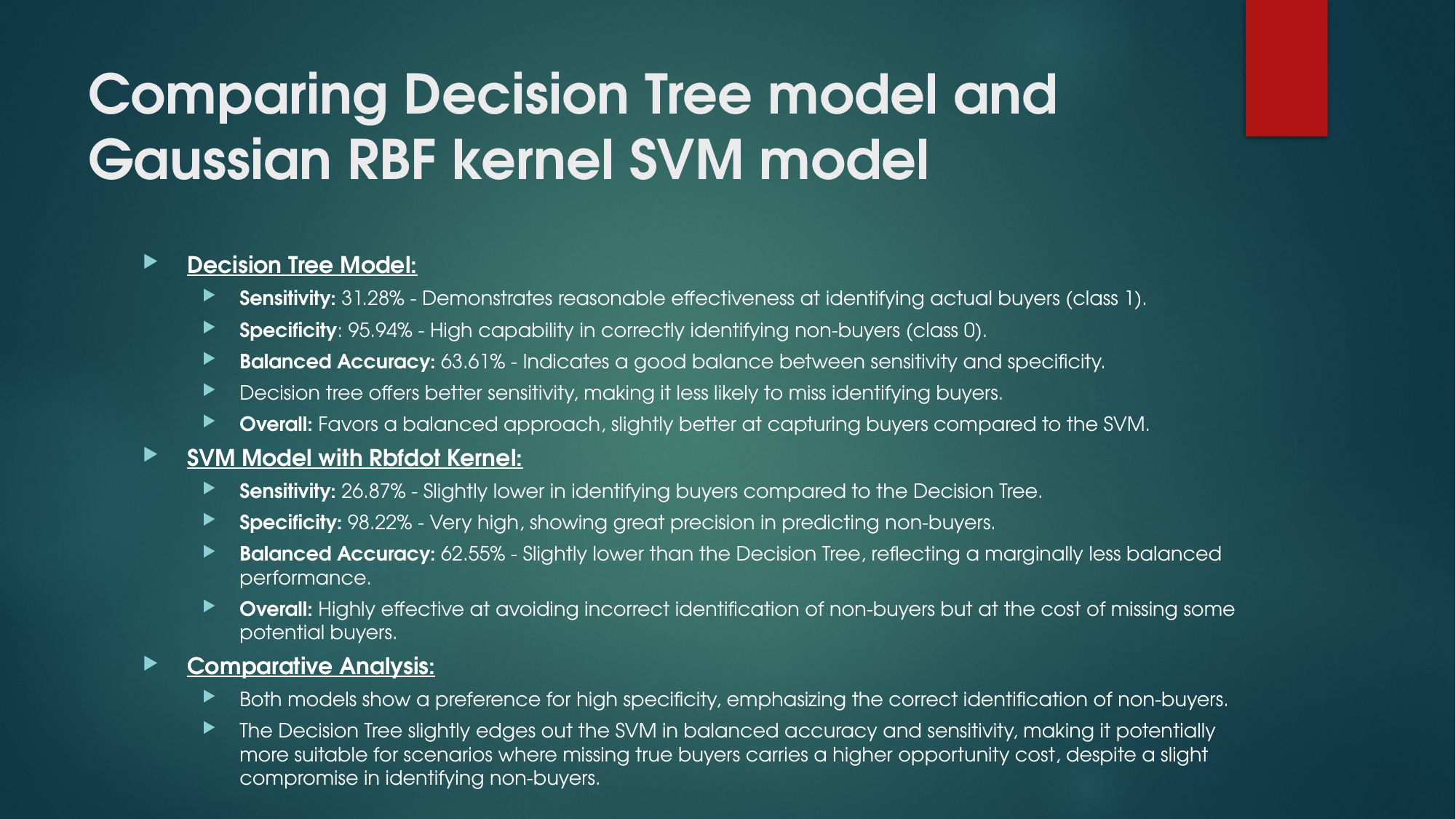

# Comparing Decision Tree model and Gaussian RBF kernel SVM model
Decision Tree Model:
Sensitivity: 31.28% - Demonstrates reasonable effectiveness at identifying actual buyers (class 1).
Specificity: 95.94% - High capability in correctly identifying non-buyers (class 0).
Balanced Accuracy: 63.61% - Indicates a good balance between sensitivity and specificity.
Decision tree offers better sensitivity, making it less likely to miss identifying buyers.
Overall: Favors a balanced approach, slightly better at capturing buyers compared to the SVM.
SVM Model with Rbfdot Kernel:
Sensitivity: 26.87% - Slightly lower in identifying buyers compared to the Decision Tree.
Specificity: 98.22% - Very high, showing great precision in predicting non-buyers.
Balanced Accuracy: 62.55% - Slightly lower than the Decision Tree, reflecting a marginally less balanced performance.
Overall: Highly effective at avoiding incorrect identification of non-buyers but at the cost of missing some potential buyers.
Comparative Analysis:
Both models show a preference for high specificity, emphasizing the correct identification of non-buyers.
The Decision Tree slightly edges out the SVM in balanced accuracy and sensitivity, making it potentially more suitable for scenarios where missing true buyers carries a higher opportunity cost, despite a slight compromise in identifying non-buyers.